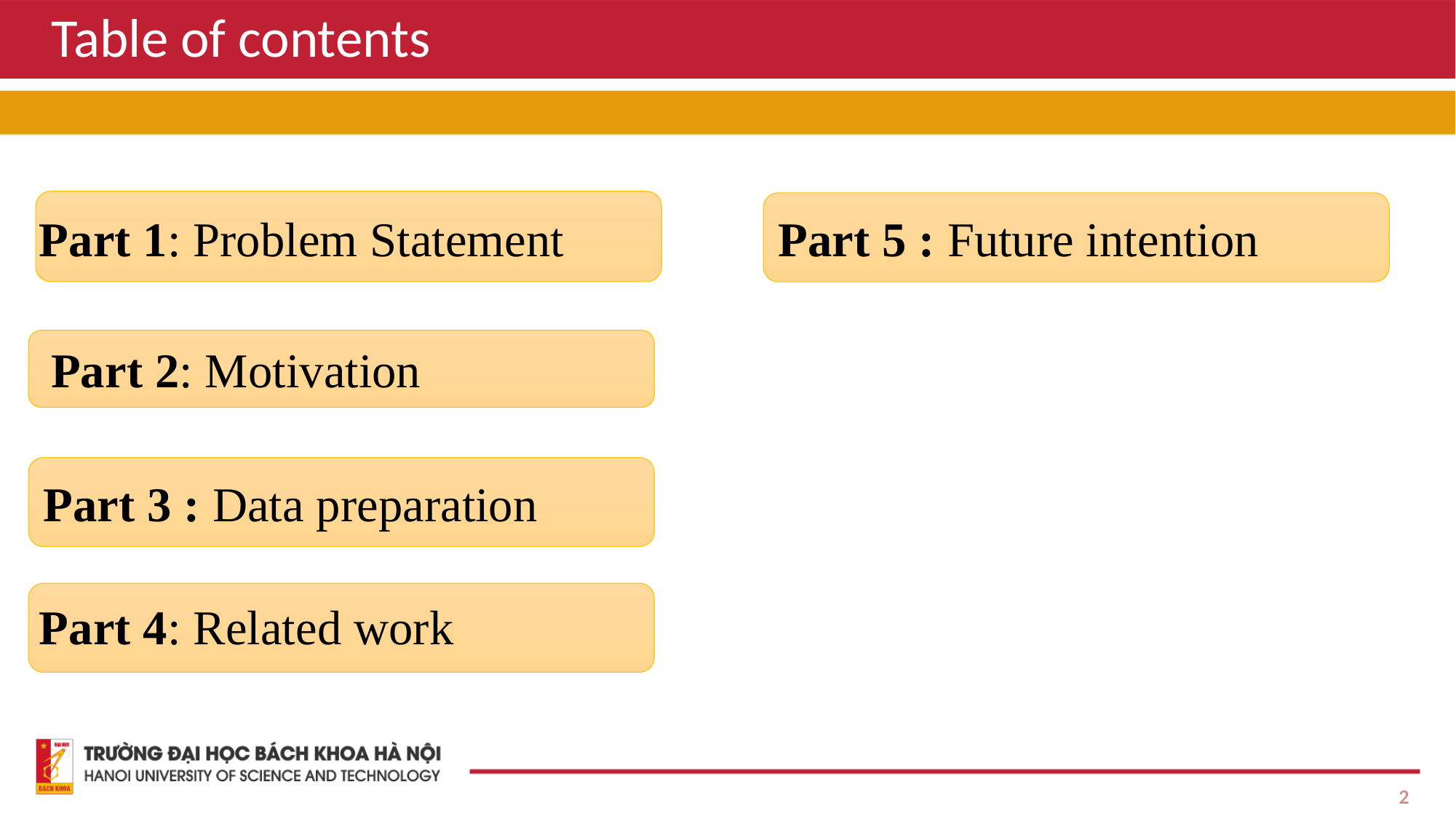

# Table of contents

Part 5 : Future intention
Part 1: Problem Statement

Part 2: Motivation
Part 3 : Data preparation

Part 4: Related work
2